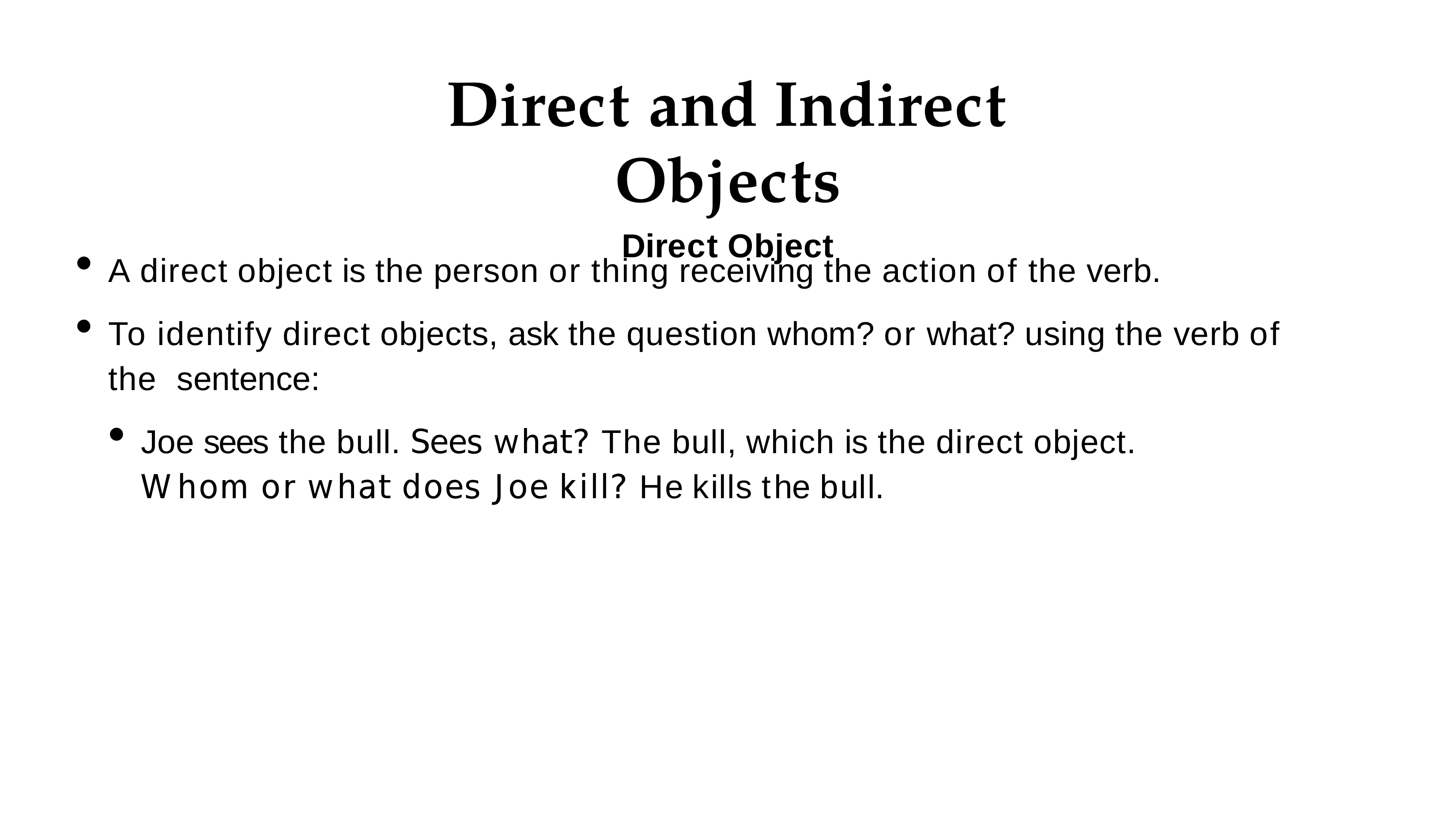

# Direct and Indirect Objects
Direct Object
A direct object is the person or thing receiving the action of the verb.
To identify direct objects, ask the question whom? or what? using the verb of the  sentence:
Joe sees the bull. Sees what? The bull, which is the direct object.
Whom or what does Joe kill? He kills the bull.